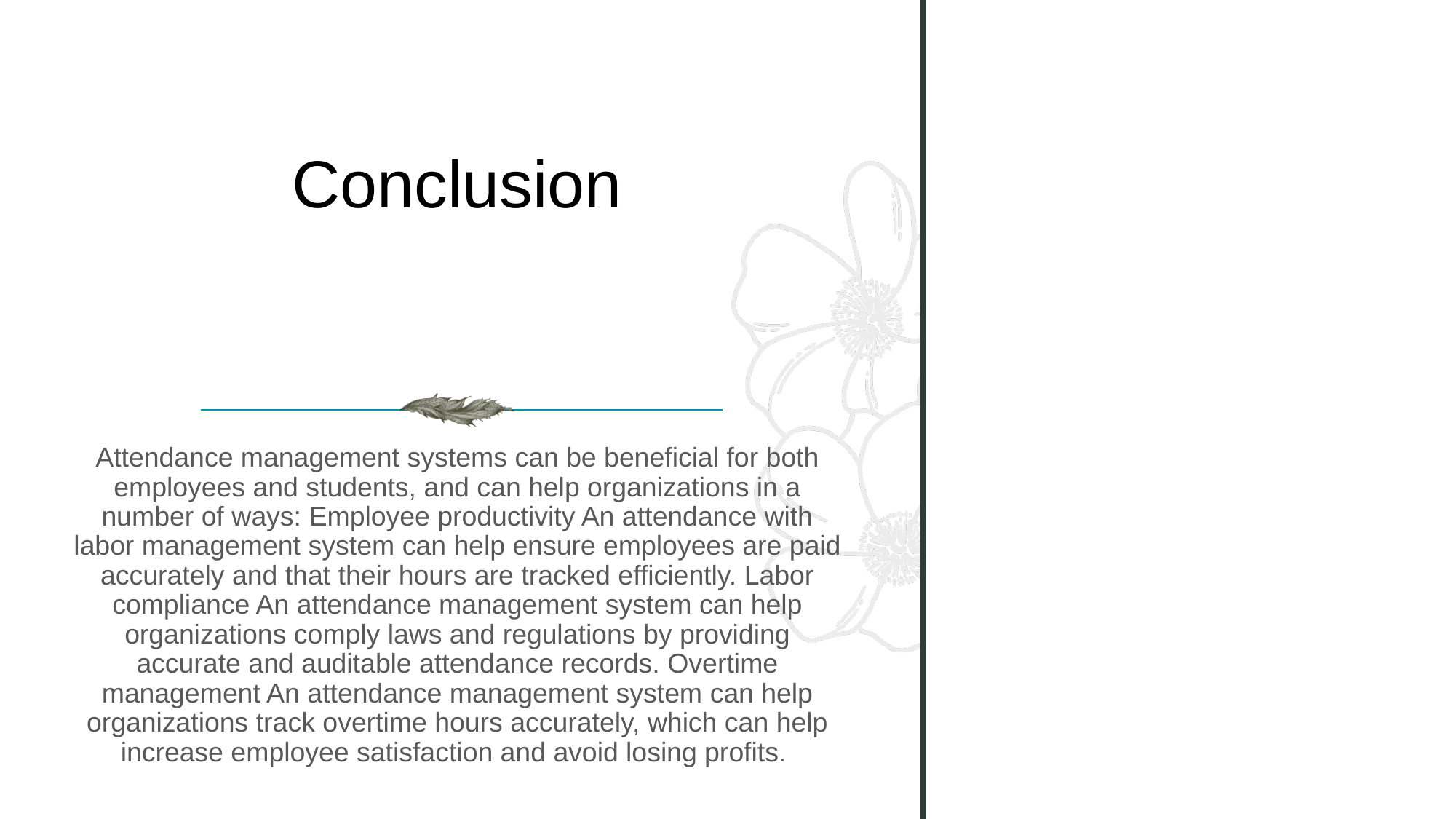

# Conclusion
Attendance management systems can be beneficial for both employees and students, and can help organizations in a number of ways: Employee productivity An attendance with labor management system can help ensure employees are paid accurately and that their hours are tracked efficiently. Labor compliance An attendance management system can help organizations comply laws and regulations by providing accurate and auditable attendance records. Overtime management An attendance management system can help organizations track overtime hours accurately, which can help increase employee satisfaction and avoid losing profits.